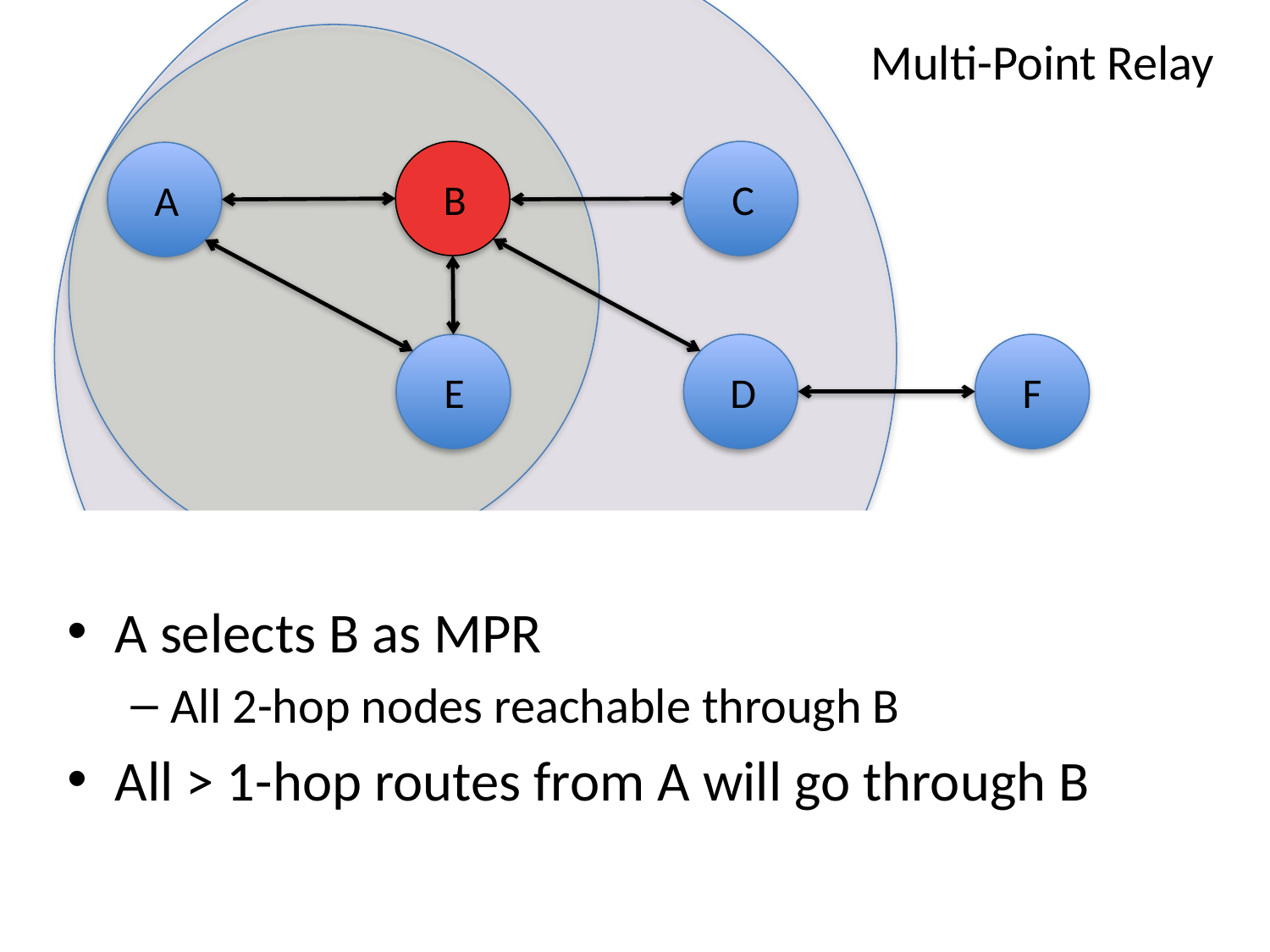

Multi-Point Relay

A
B
C

E
D
F

A selects B as MPR
All 2-hop nodes reachable through B
All > 1-hop routes from A will go through B